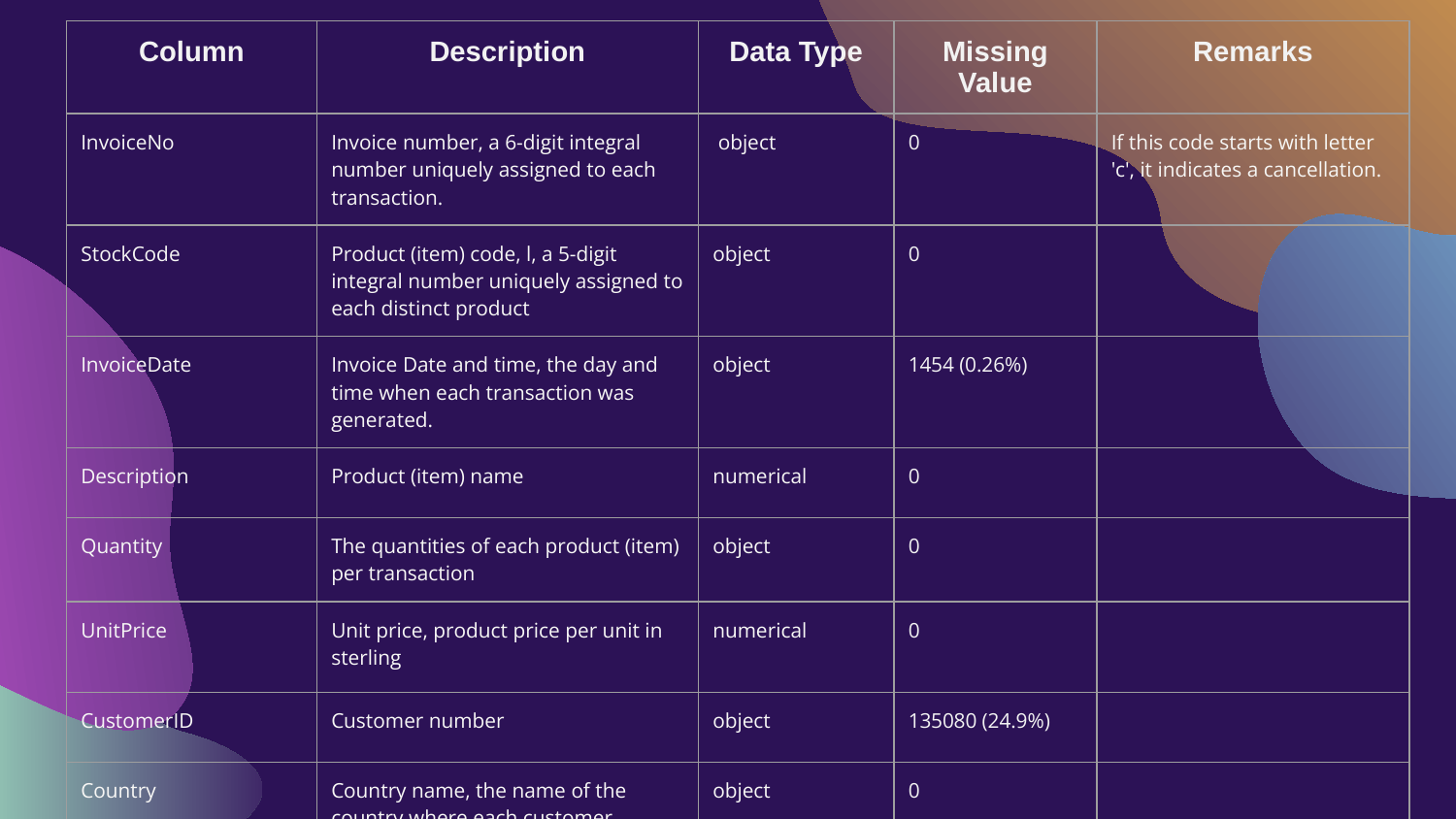

| Column | Description | Data Type | Missing Value | Remarks |
| --- | --- | --- | --- | --- |
| InvoiceNo | Invoice number, a 6-digit integral number uniquely assigned to each transaction. | object | 0 | If this code starts with letter 'c', it indicates a cancellation. |
| StockCode | Product (item) code, l, a 5-digit integral number uniquely assigned to each distinct product | object | 0 |  |
| InvoiceDate | Invoice Date and time, the day and time when each transaction was generated. | object | 1454 (0.26%) |  |
| Description | Product (item) name | numerical | 0 |  |
| Quantity | The quantities of each product (item) per transaction | object | 0 |  |
| UnitPrice | Unit price, product price per unit in sterling | numerical | 0 |  |
| CustomerID | Customer number | object | 135080 (24.9%) |  |
| Country | Country name, the name of the country where each customer resides | object | 0 |  |